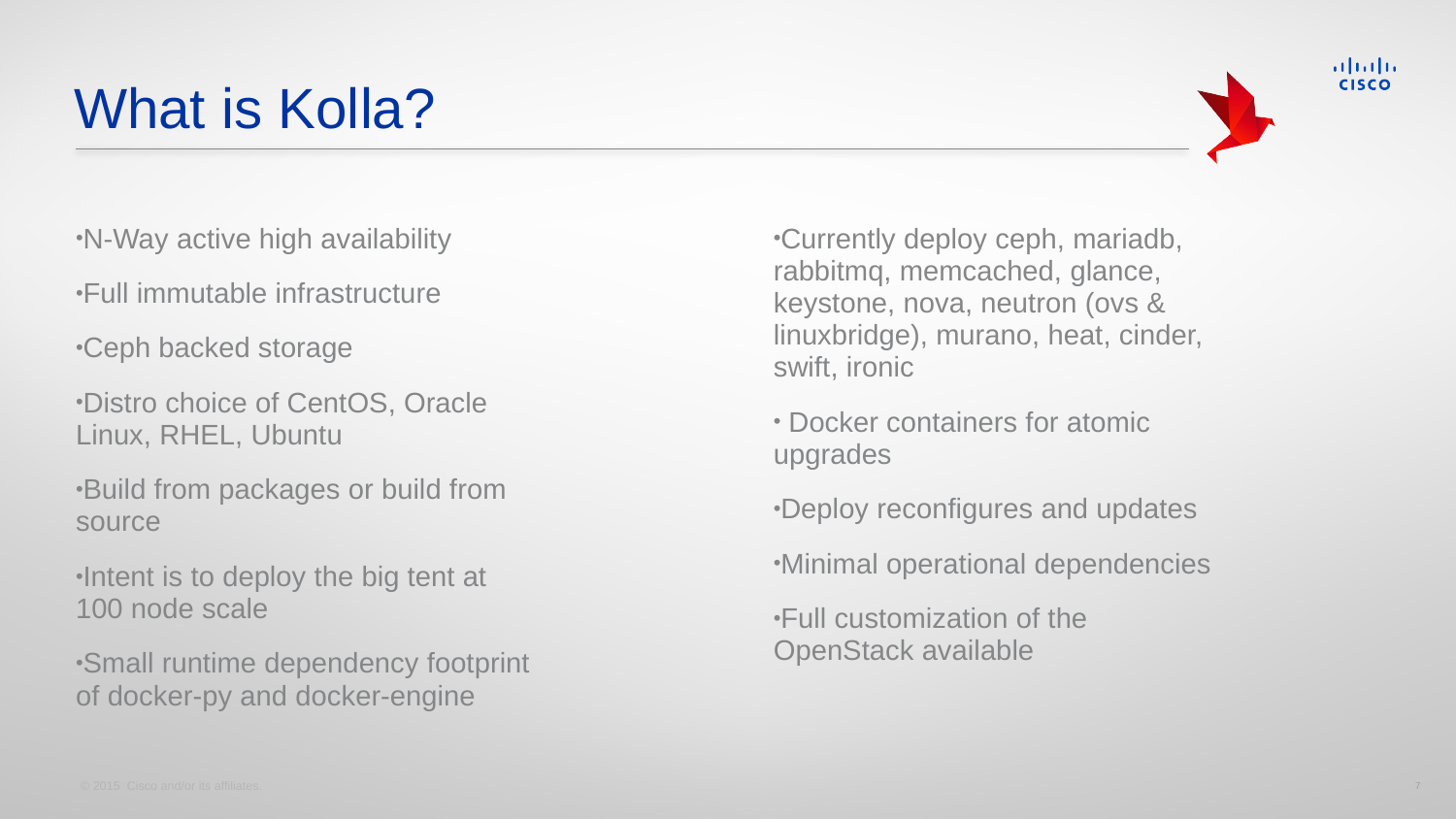

# What is Kolla?
N-Way active high availability
Full immutable infrastructure
Ceph backed storage
Distro choice of CentOS, Oracle Linux, RHEL, Ubuntu
Build from packages or build from source
Intent is to deploy the big tent at 100 node scale
Small runtime dependency footprint of docker-py and docker-engine

Currently deploy ceph, mariadb, rabbitmq, memcached, glance, keystone, nova, neutron (ovs & linuxbridge), murano, heat, cinder, swift, ironic
 Docker containers for atomic upgrades
Deploy reconfigures and updates
Minimal operational dependencies
Full customization of the OpenStack available